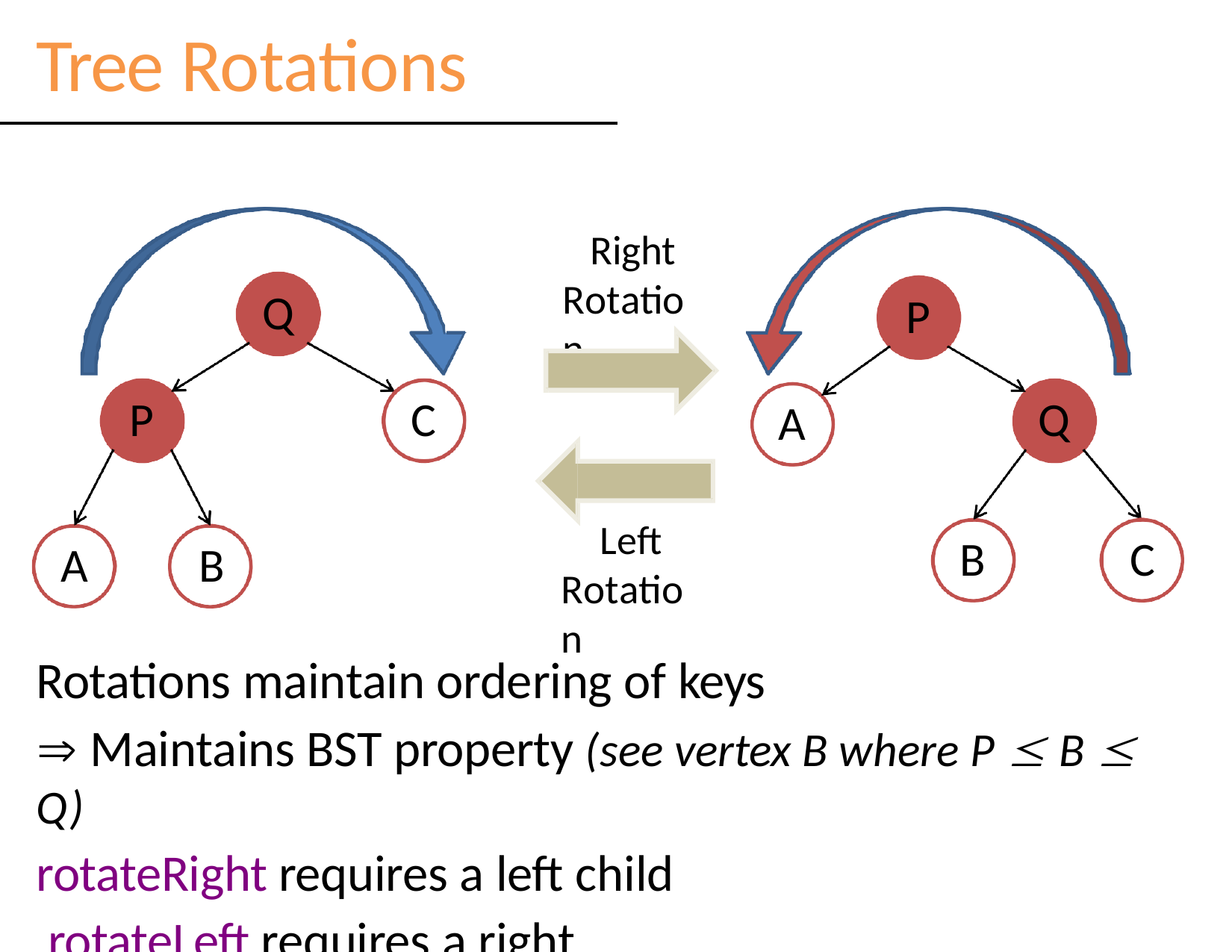

# Tree Rotations

Right  Rotation
Q
P

P
C
Q
A

Left  Rotation
B	C
A	B
Rotations maintain ordering of keys
⇒ Maintains BST property (see vertex B where P ≤ B ≤ Q)
rotateRight requires a left child  rotateLeft requires a right child